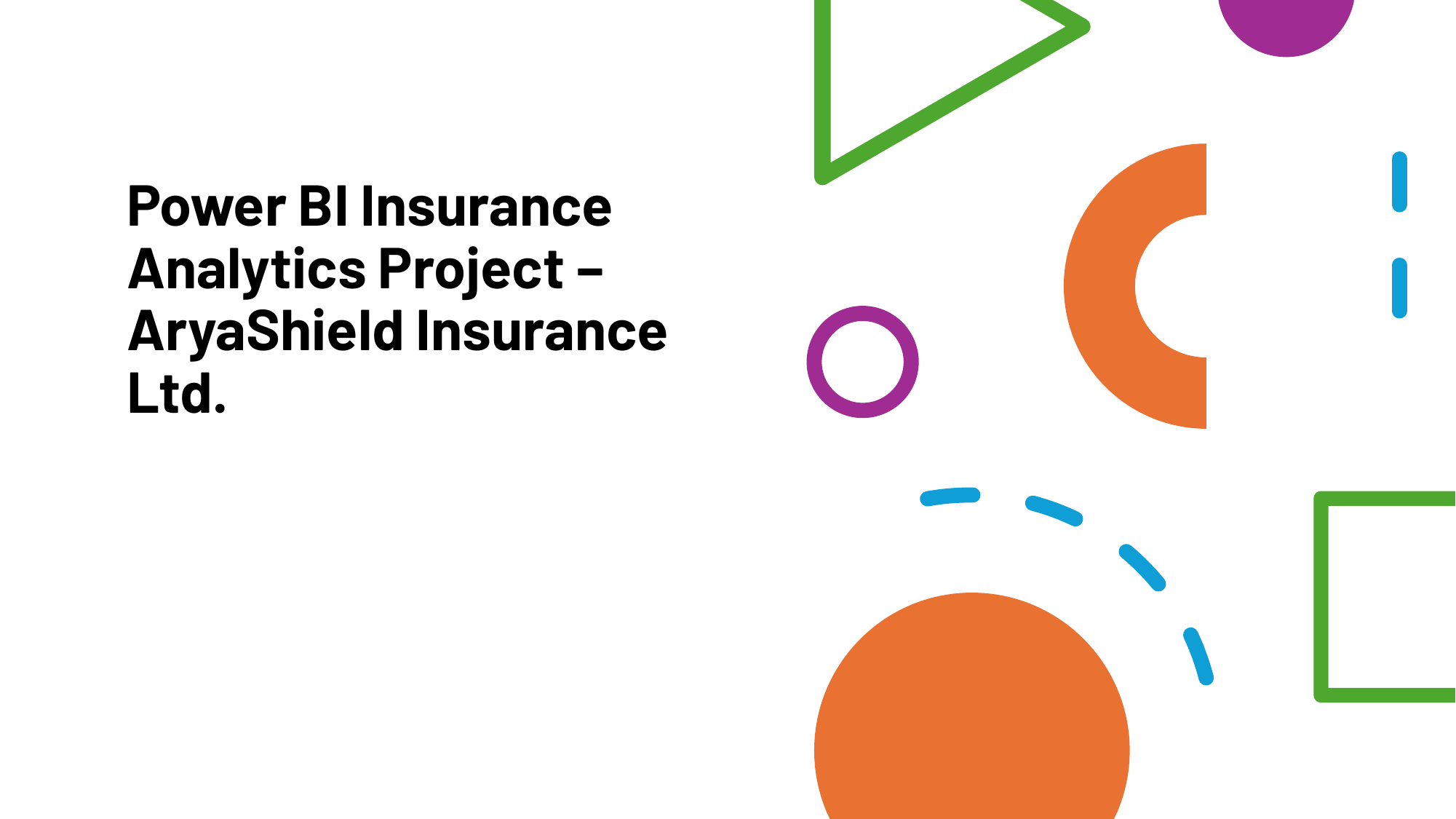

# Power BI Insurance Analytics Project – AryaShield Insurance Ltd.